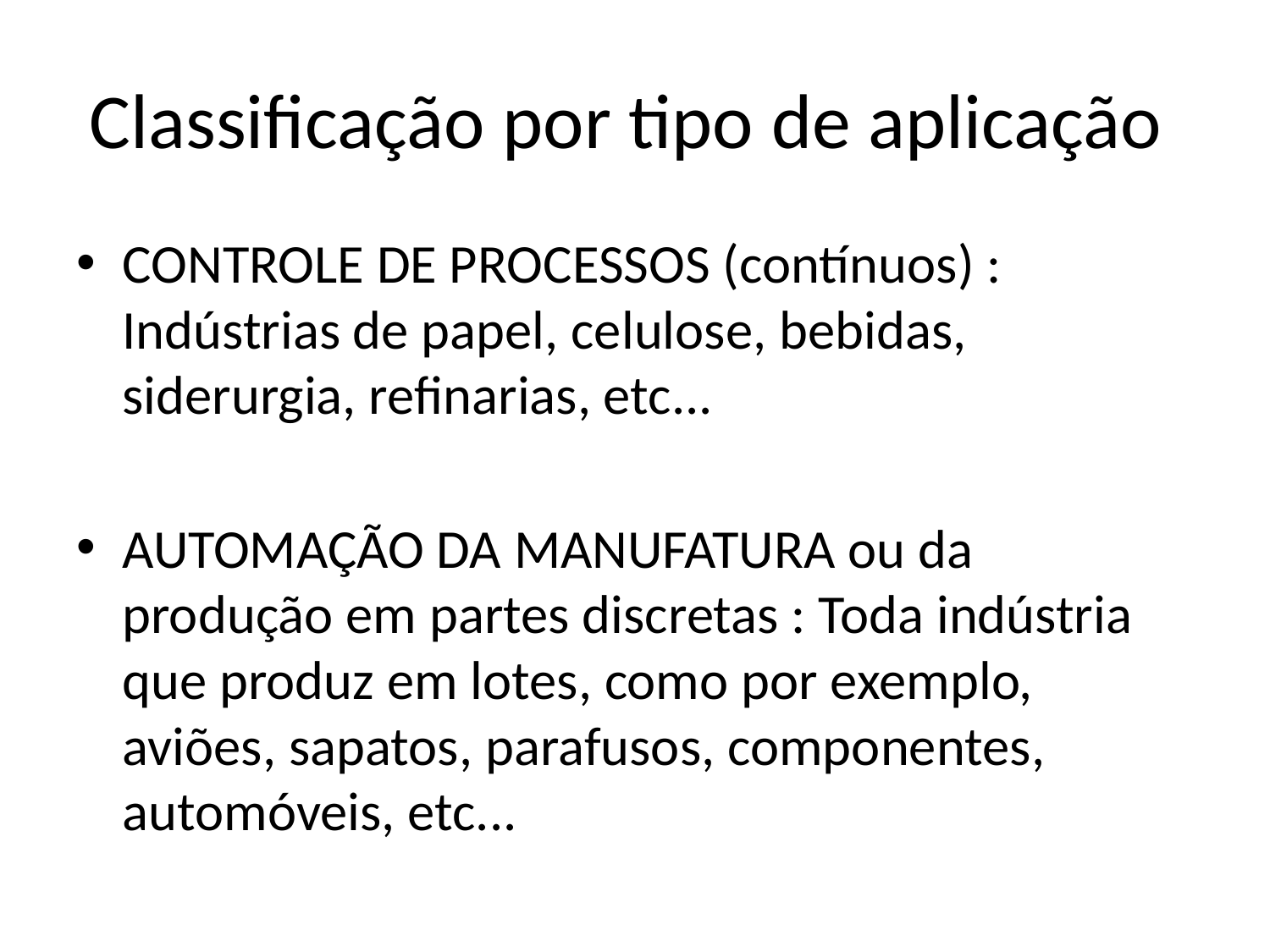

# Classificação por tipo de aplicação
CONTROLE DE PROCESSOS (contínuos) : Indústrias de papel, celulose, bebidas, siderurgia, refinarias, etc...

AUTOMAÇÃO DA MANUFATURA ou da produção em partes discretas : Toda indústria que produz em lotes, como por exemplo, aviões, sapatos, parafusos, componentes, automóveis, etc...